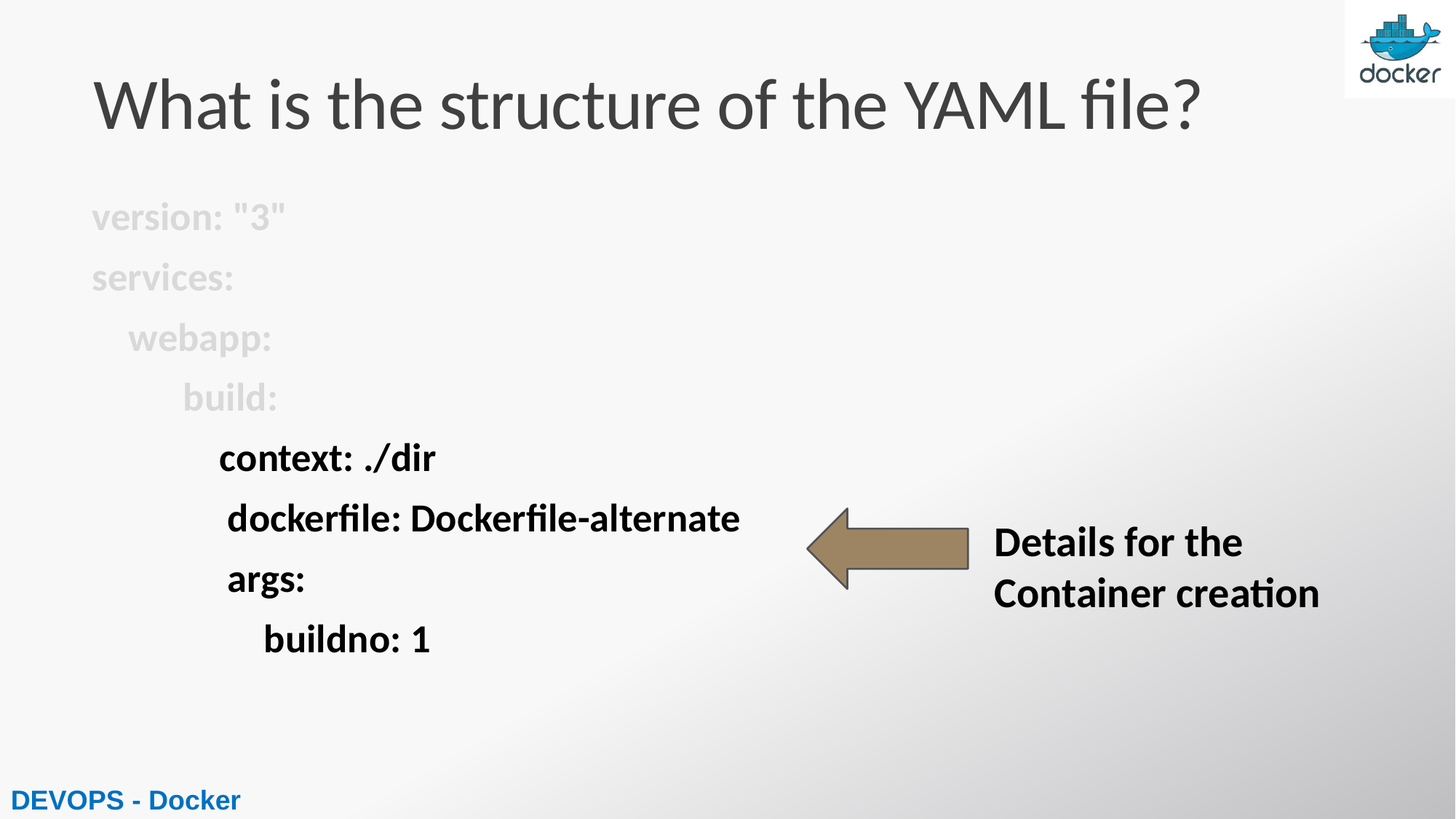

# What is the structure of the YAML file?
version: "3"
services:
    webapp:
          build:
              context: ./dir
      	     dockerfile: Dockerfile-alternate
      	     args:
        	         buildno: 1

Details for the Container creation